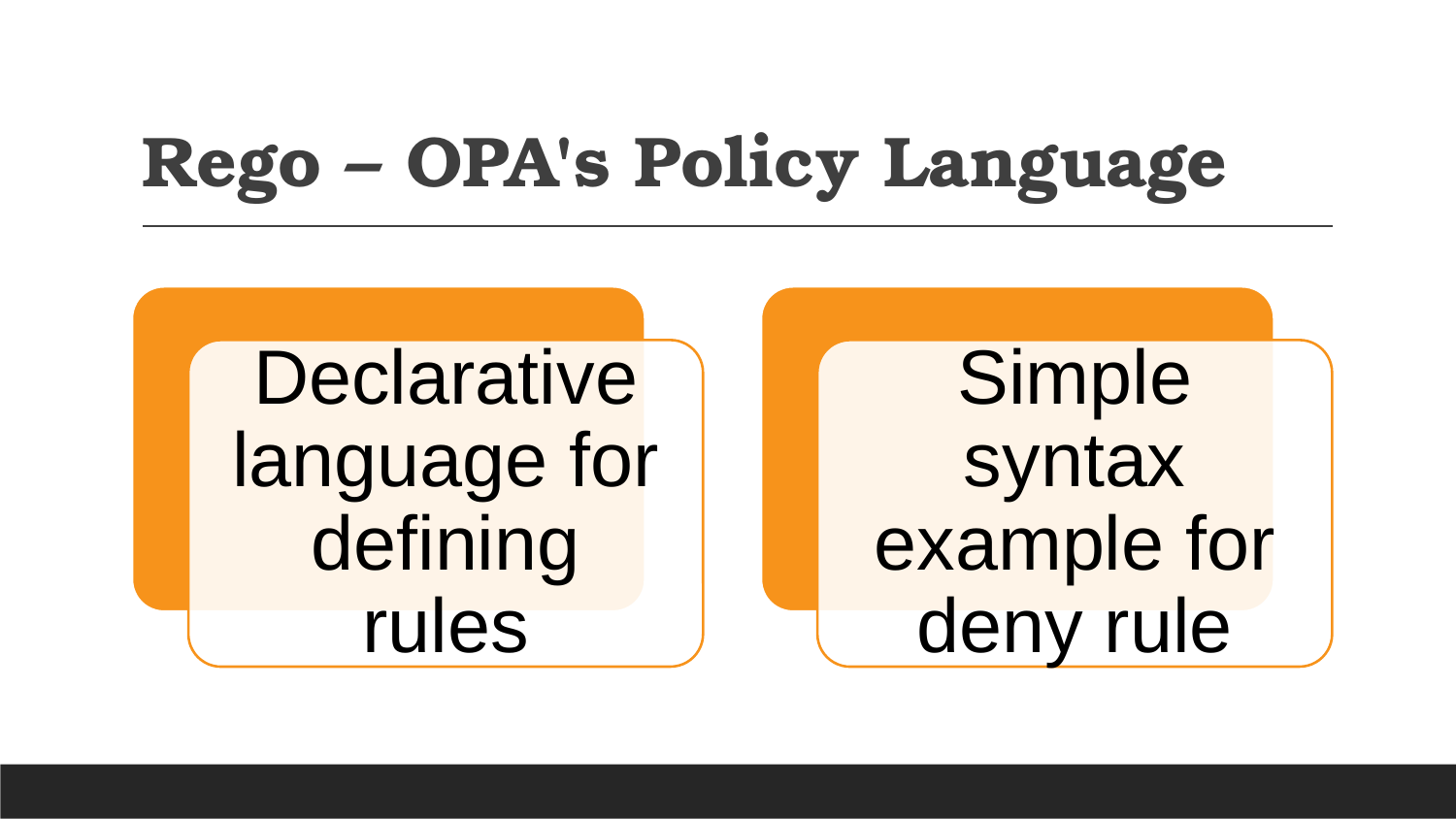

# Rego – OPA's Policy Language

Declarative language for defining rules
Simple syntax example for deny rule